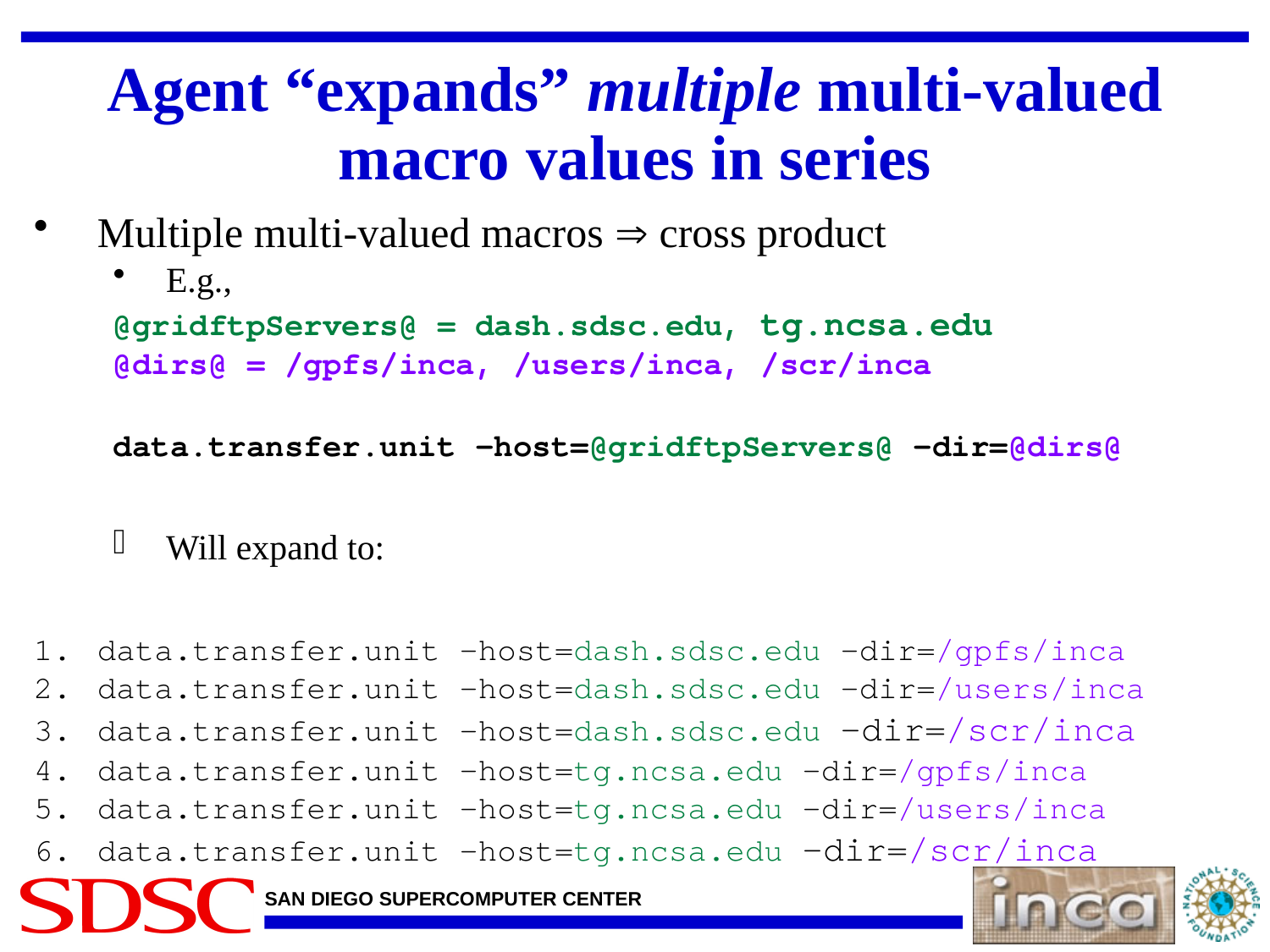

# Agent “expands” multiple multi-valued macro values in series
Multiple multi-valued macros ⇒ cross product
E.g.,
@gridftpServers@ = dash.sdsc.edu, tg.ncsa.edu
@dirs@ = /gpfs/inca, /users/inca, /scr/inca

data.transfer.unit -host=@gridftpServers@ -dir=@dirs@

Will expand to:

data.transfer.unit -host=dash.sdsc.edu -dir=/gpfs/inca
data.transfer.unit -host=dash.sdsc.edu -dir=/users/inca
data.transfer.unit -host=dash.sdsc.edu -dir=/scr/inca
data.transfer.unit -host=tg.ncsa.edu -dir=/gpfs/inca
data.transfer.unit -host=tg.ncsa.edu -dir=/users/inca
data.transfer.unit -host=tg.ncsa.edu -dir=/scr/inca